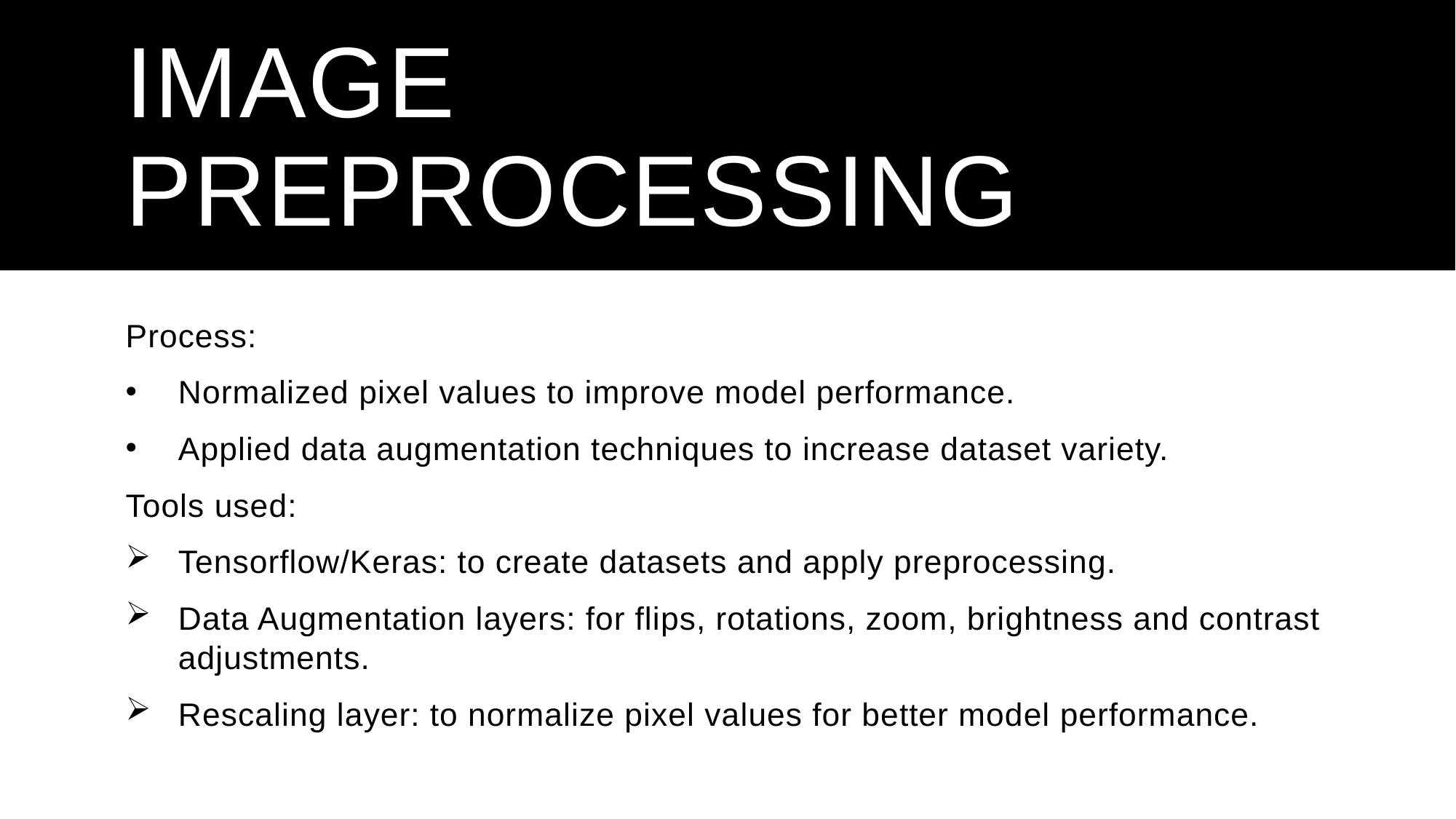

# Image preprocessing
Process:
Normalized pixel values to improve model performance.
Applied data augmentation techniques to increase dataset variety.
Tools used:
Tensorflow/Keras: to create datasets and apply preprocessing.
Data Augmentation layers: for flips, rotations, zoom, brightness and contrast adjustments.
Rescaling layer: to normalize pixel values for better model performance.